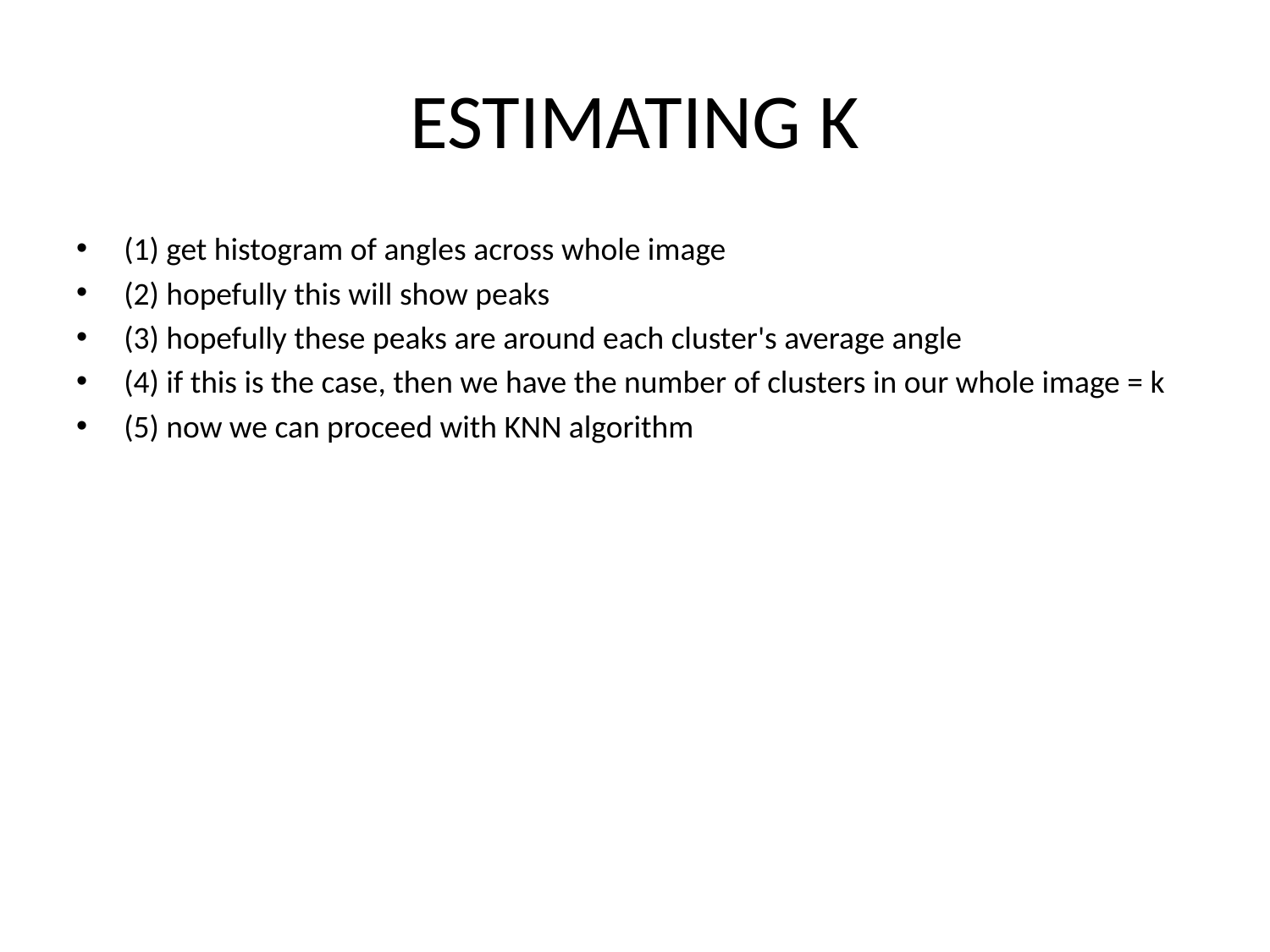

# ESTIMATING K
(1) get histogram of angles across whole image
(2) hopefully this will show peaks
(3) hopefully these peaks are around each cluster's average angle
(4) if this is the case, then we have the number of clusters in our whole image = k
(5) now we can proceed with KNN algorithm